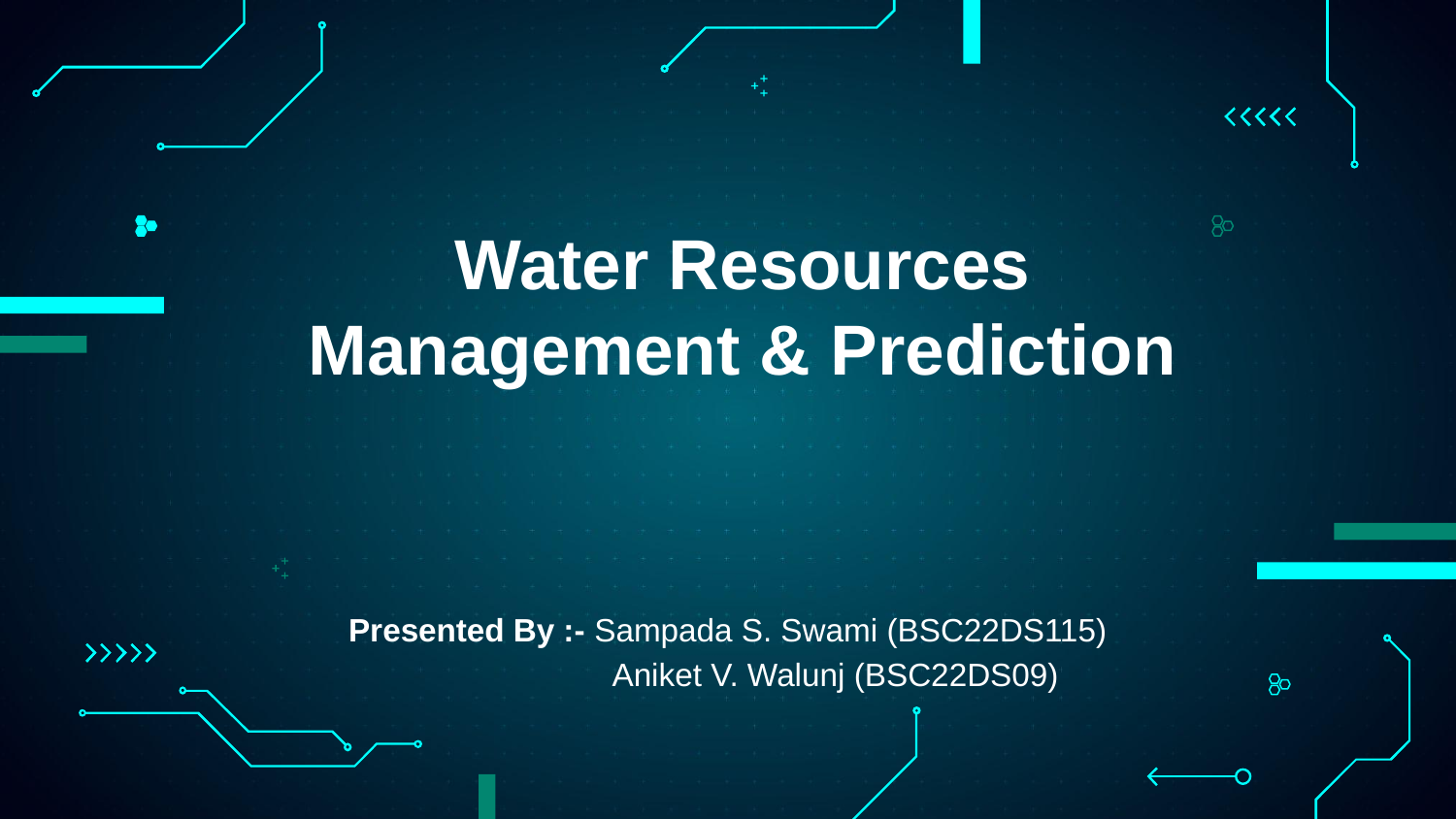

# Water Resources Management & Prediction

Presented By :- Sampada S. Swami (BSC22DS115)
                        Aniket V. Walunj (BSC22DS09)